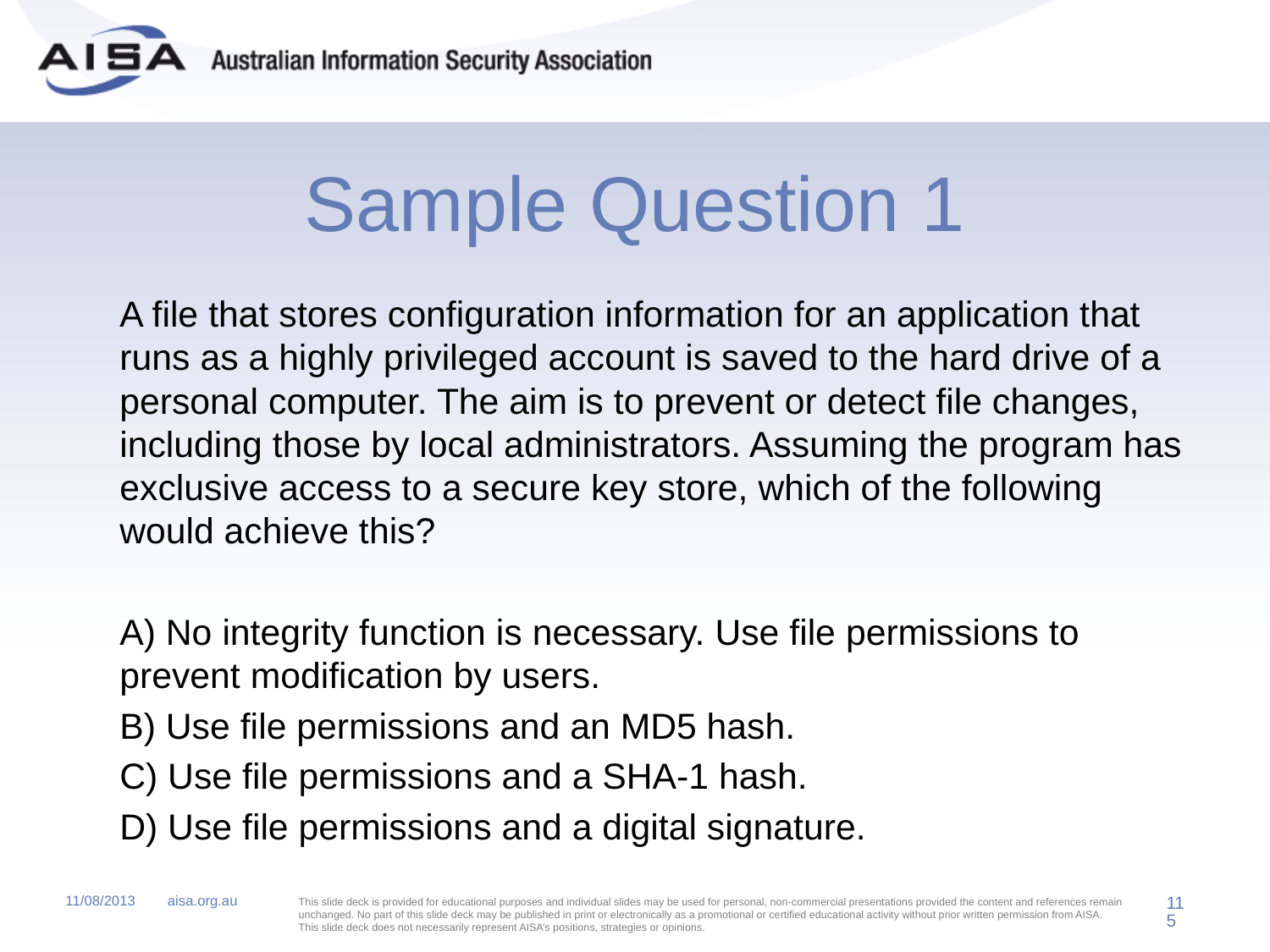

# Sample Question 1
	A file that stores configuration information for an application that runs as a highly privileged account is saved to the hard drive of a personal computer. The aim is to prevent or detect file changes, including those by local administrators. Assuming the program has exclusive access to a secure key store, which of the following would achieve this?

	A) No integrity function is necessary. Use file permissions to prevent modification by users.
	B) Use file permissions and an MD5 hash.
	C) Use file permissions and a SHA-1 hash.
	D) Use file permissions and a digital signature.